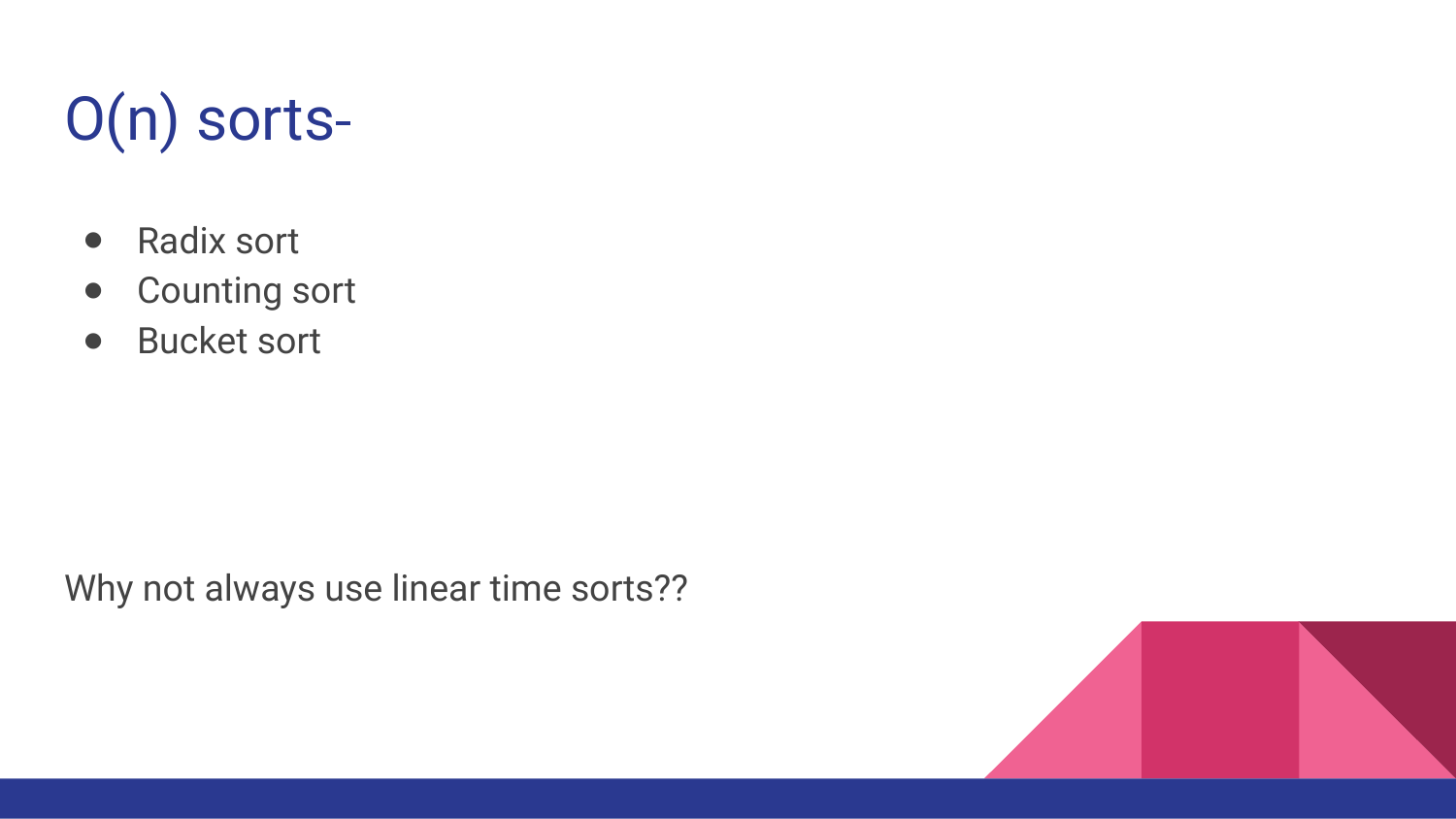

# O(n) sorts
Radix sort
Counting sort
Bucket sort

Why not always use linear time sorts??